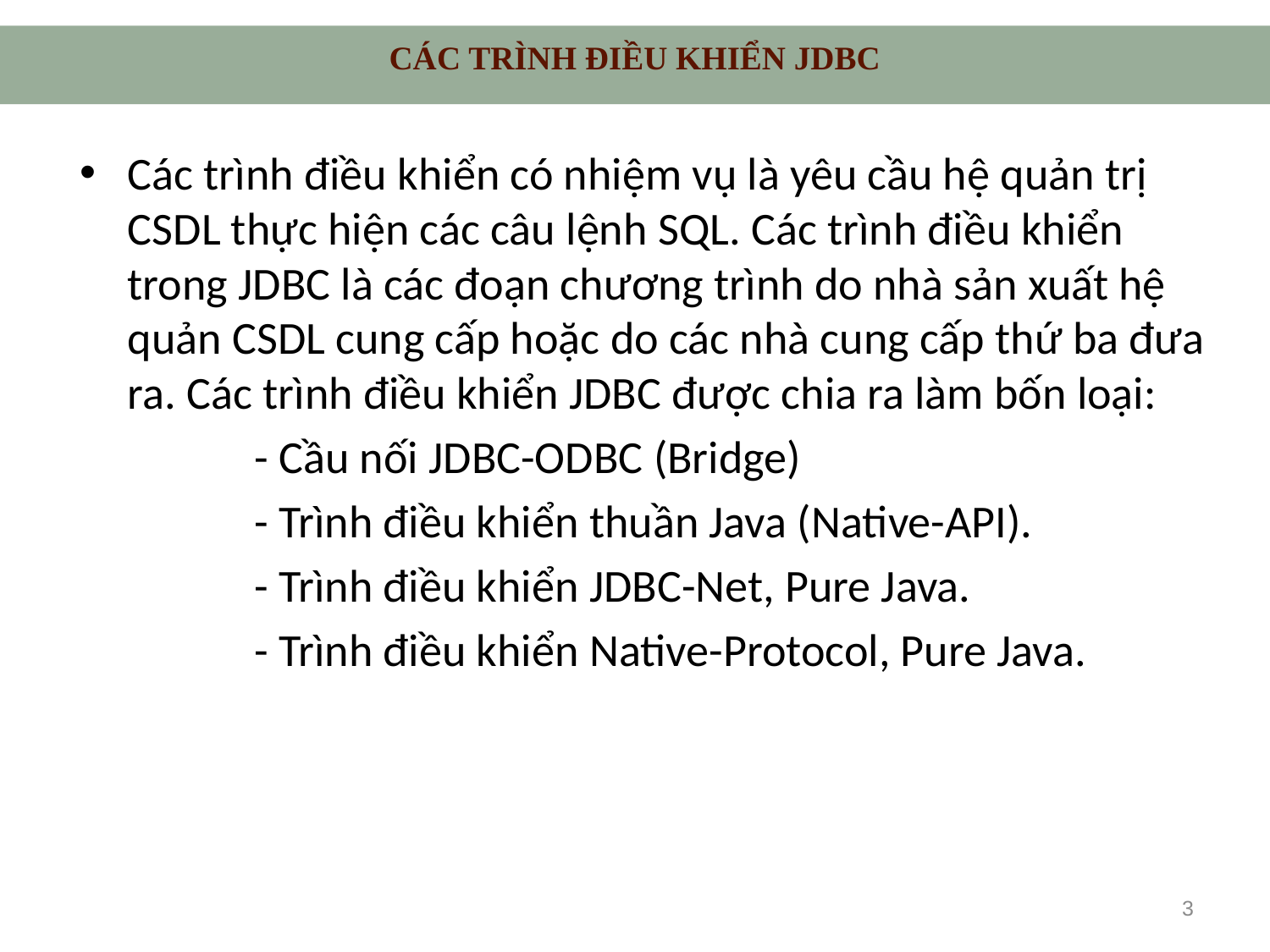

# CÁC TRÌNH ĐIỀU KHIỂN JDBC
Các trình điều khiển có nhiệm vụ là yêu cầu hệ quản trị CSDL thực hiện các câu lệnh SQL. Các trình điều khiển trong JDBC là các đoạn chương trình do nhà sản xuất hệ quản CSDL cung cấp hoặc do các nhà cung cấp thứ ba đưa ra. Các trình điều khiển JDBC được chia ra làm bốn loại:
		- Cầu nối JDBC-ODBC (Bridge)
		- Trình điều khiển thuần Java (Native-API).
		- Trình điều khiển JDBC-Net, Pure Java.
		- Trình điều khiển Native-Protocol, Pure Java.
3